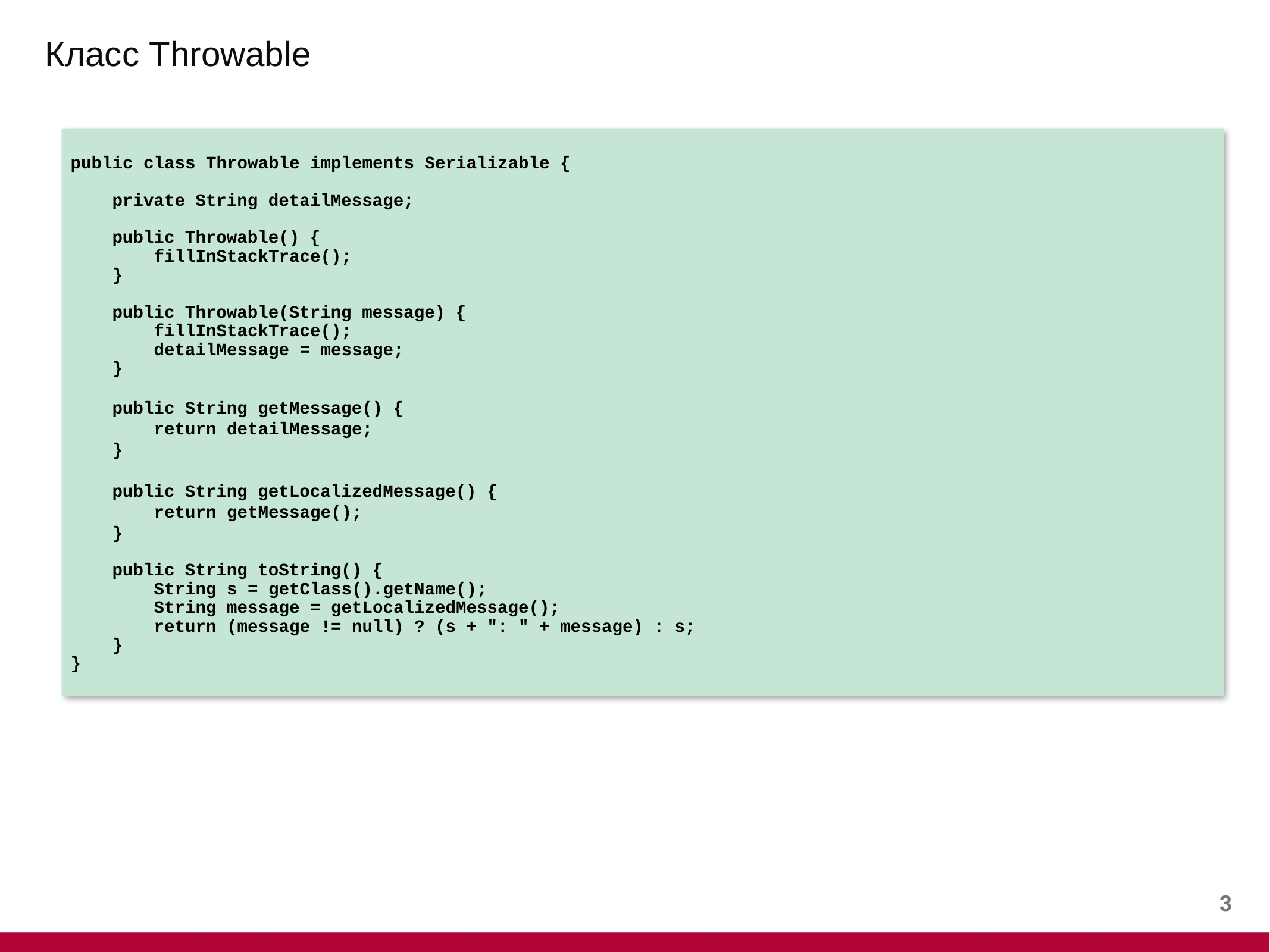

# Класс Throwable

public class Throwable implements Serializable {

    private String detailMessage;

    public Throwable() {
        fillInStackTrace();
    }

    public Throwable(String message) {
        fillInStackTrace();
        detailMessage = message;
    }

    public String getMessage() {
        return detailMessage;
    }

    public String getLocalizedMessage() {
        return getMessage();
    }

    public String toString() {
        String s = getClass().getName();
        String message = getLocalizedMessage();
        return (message != null) ? (s + ": " + message) : s;
    }
}

3